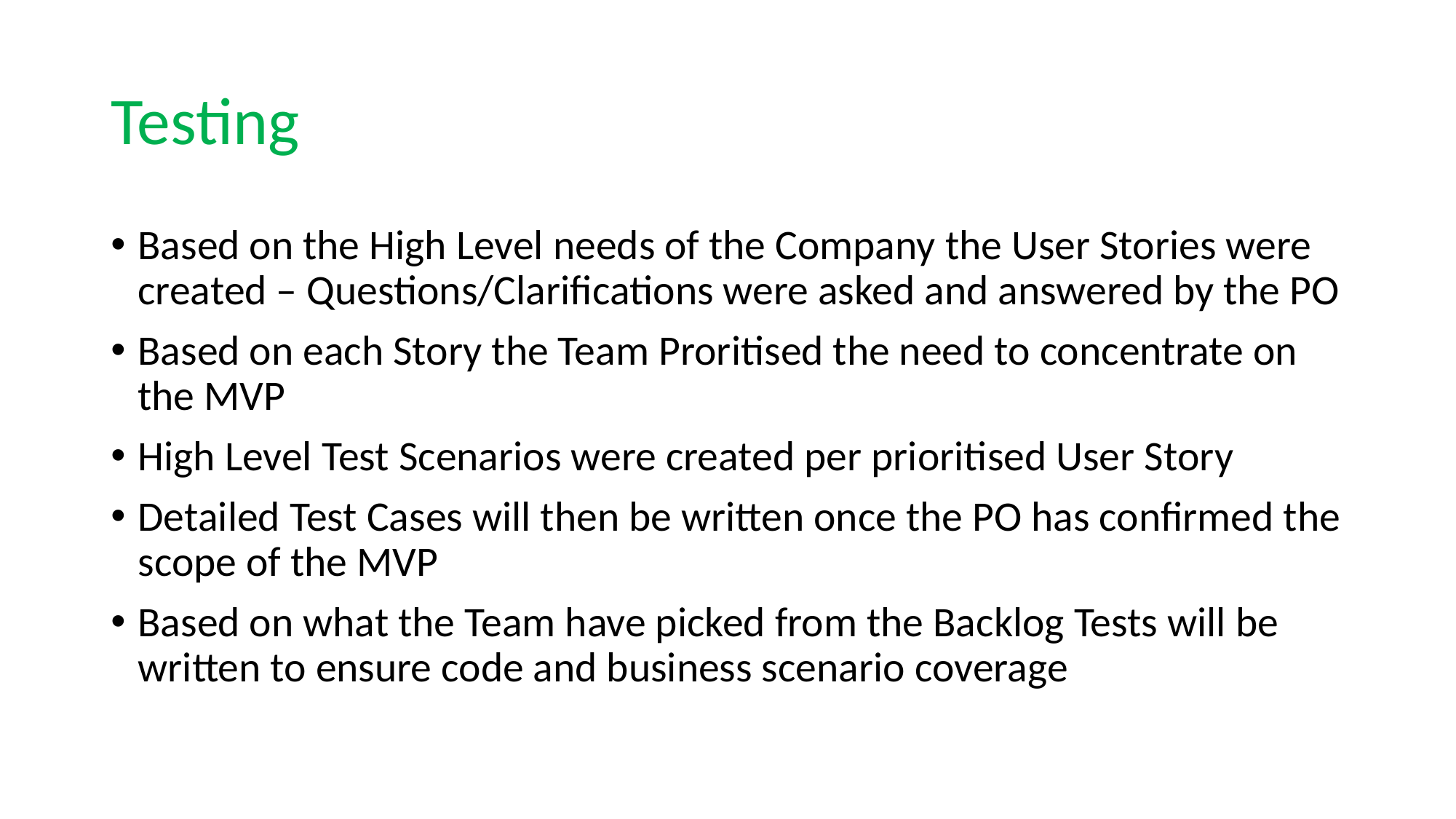

# Testing
Based on the High Level needs of the Company the User Stories were created – Questions/Clarifications were asked and answered by the PO
Based on each Story the Team Proritised the need to concentrate on the MVP
High Level Test Scenarios were created per prioritised User Story
Detailed Test Cases will then be written once the PO has confirmed the scope of the MVP
Based on what the Team have picked from the Backlog Tests will be written to ensure code and business scenario coverage